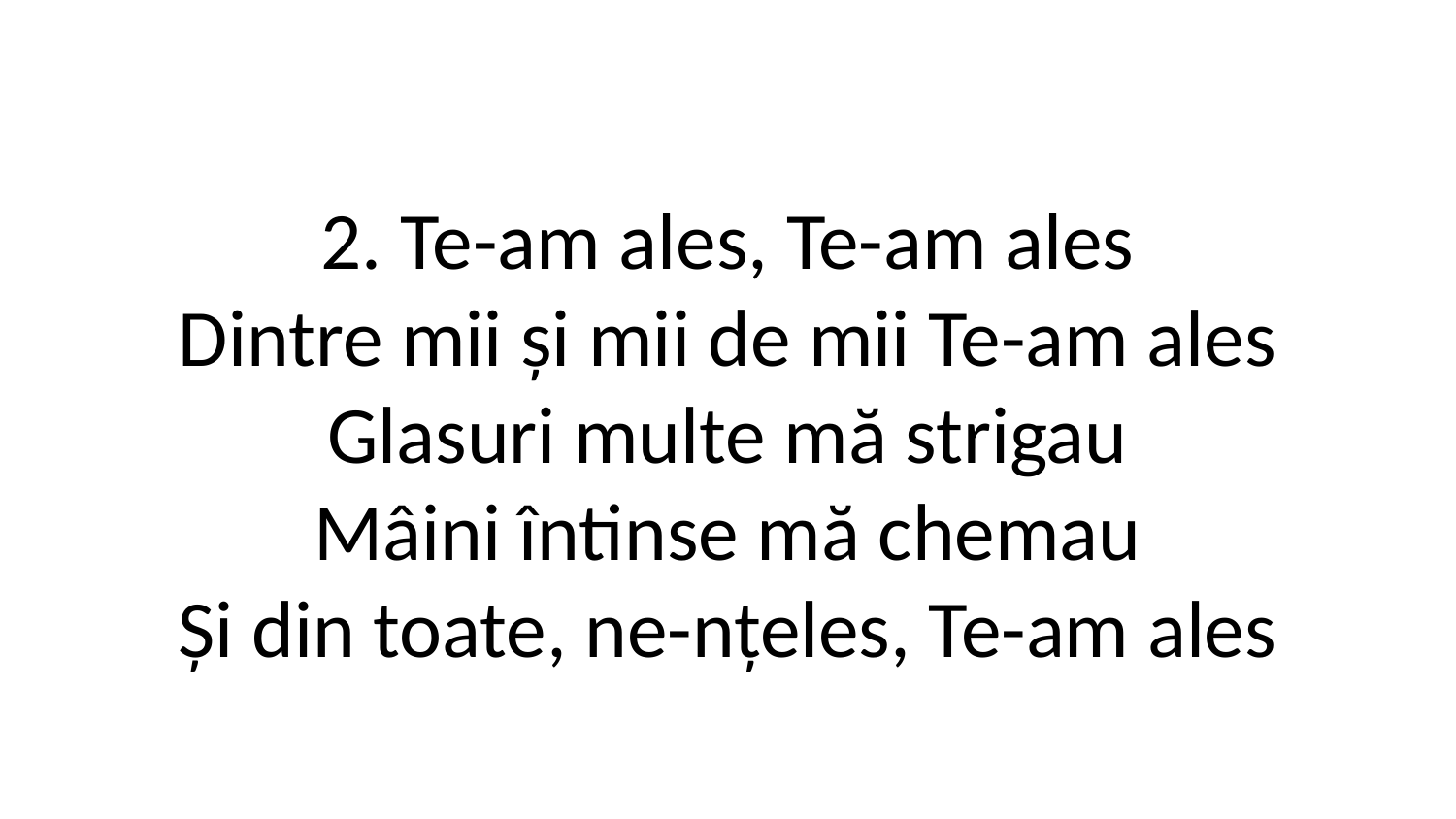

2. Te-am ales, Te-am ales
Dintre mii și mii de mii Te-am ales
Glasuri multe mă strigau
Mâini întinse mă chemau
Și din toate, ne-nțeles, Te-am ales